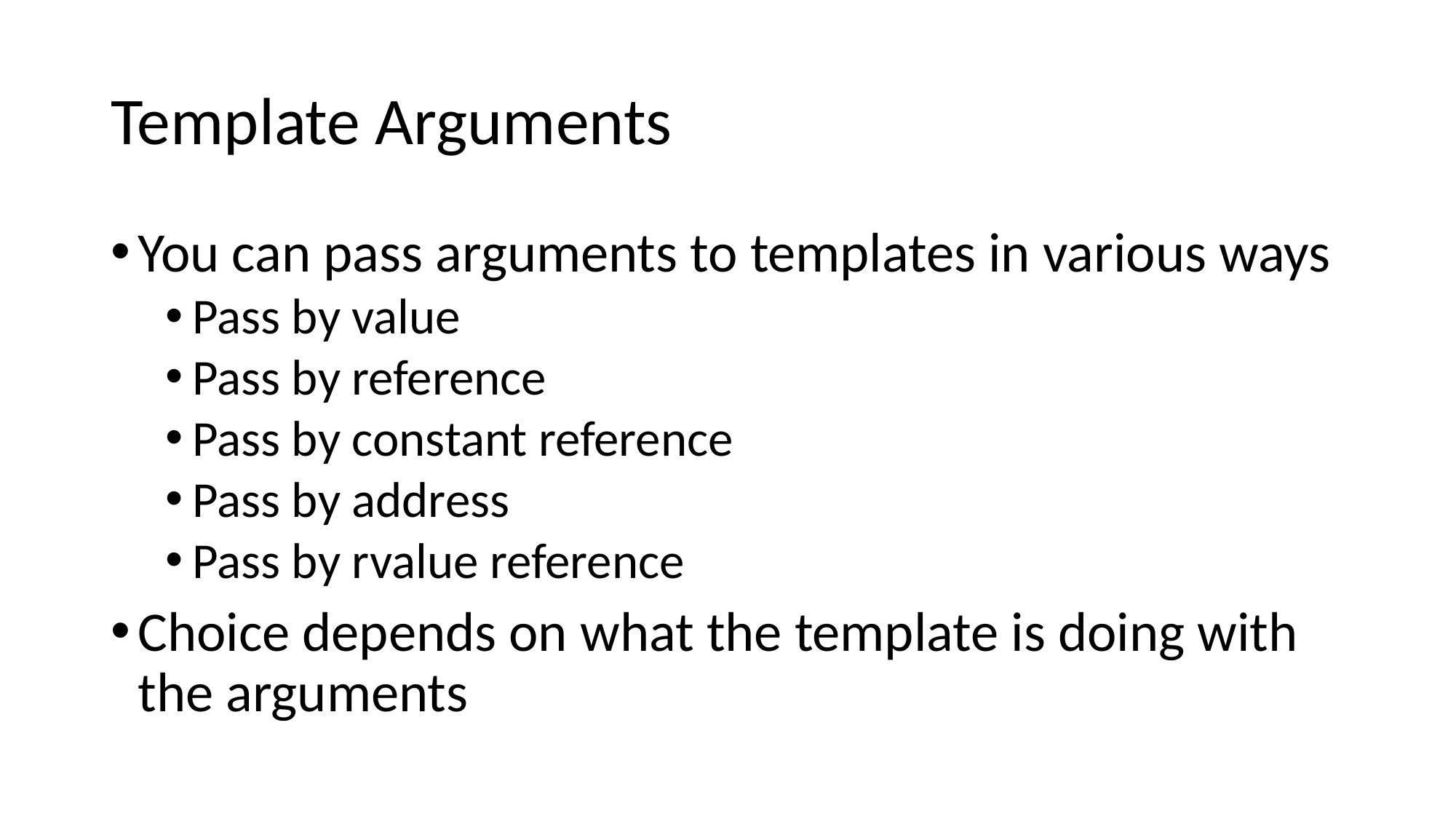

# Template Arguments
You can pass arguments to templates in various ways
Pass by value
Pass by reference
Pass by constant reference
Pass by address
Pass by rvalue reference
Choice depends on what the template is doing with the arguments